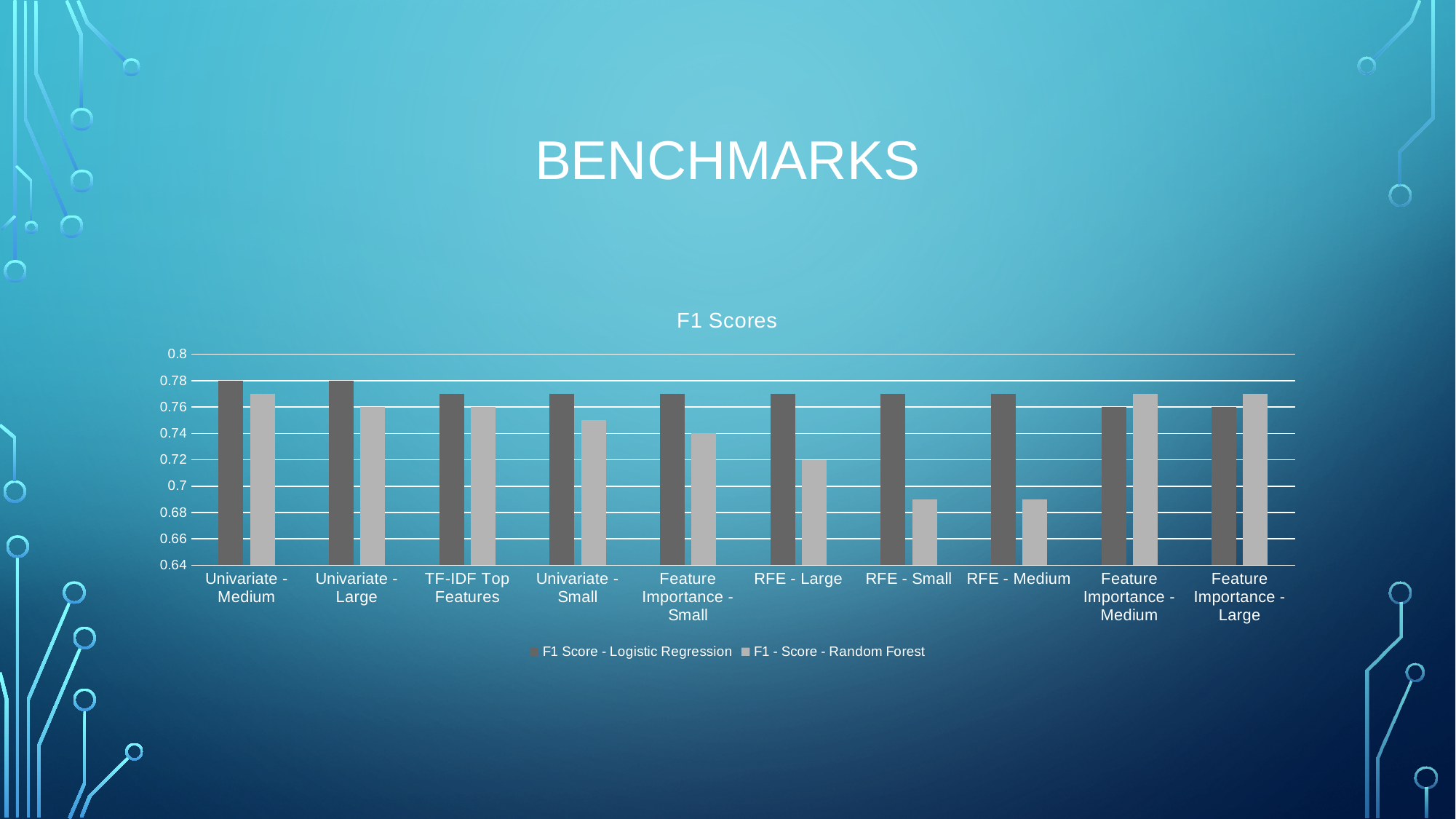

# Benchmarks

### Chart: F1 Scores

| Category | F1 Score - Logistic Regression | F1 - Score - Random Forest |
|---|---|---|
| Univariate - Medium | 0.78 | 0.77 |
| Univariate - Large | 0.78 | 0.76 |
| TF-IDF Top Features | 0.77 | 0.76 |
| Univariate - Small | 0.77 | 0.75 |
| Feature Importance - Small | 0.77 | 0.74 |
| RFE - Large | 0.77 | 0.72 |
| RFE - Small | 0.77 | 0.69 |
| RFE - Medium | 0.77 | 0.69 |
| Feature Importance - Medium | 0.76 | 0.77 |
| Feature Importance - Large | 0.76 | 0.77 |